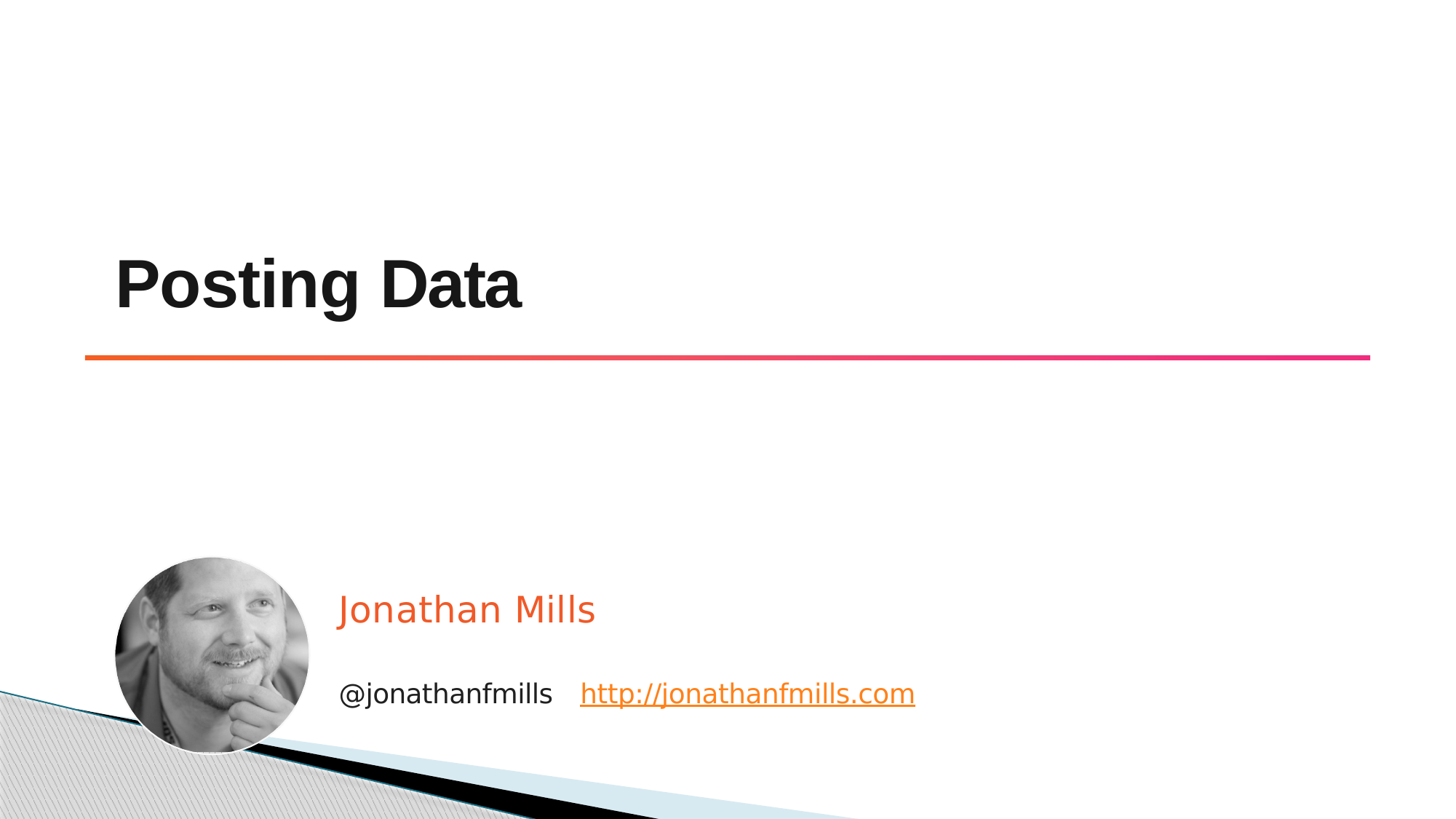

# Posting Data

Jonathan Mills

@jonathanfmills	http://jonathanfmills.com